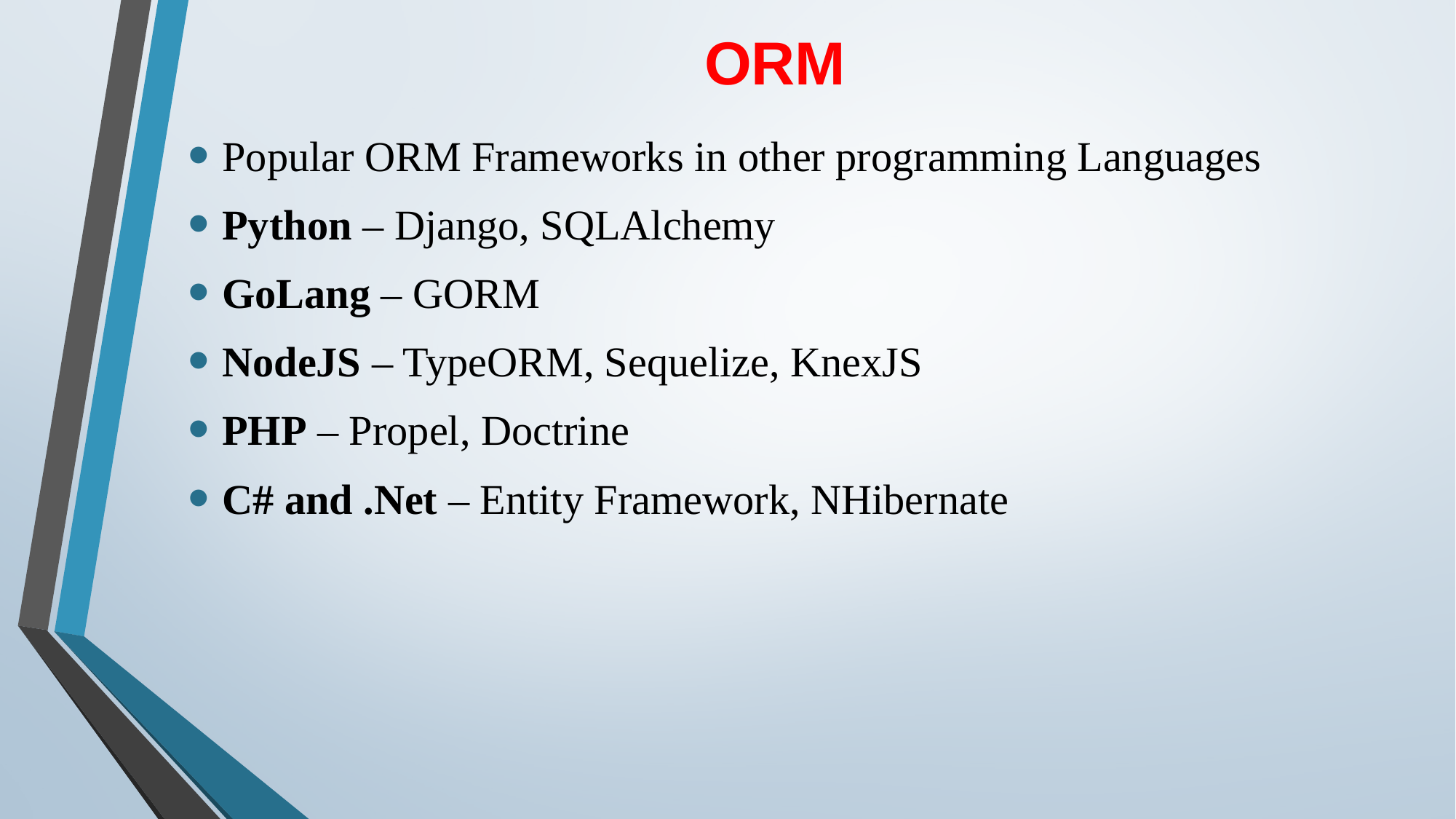

# ORM
Popular ORM Frameworks in other programming Languages
Python – Django, SQLAlchemy
GoLang – GORM
NodeJS – TypeORM, Sequelize, KnexJS
PHP – Propel, Doctrine
C# and .Net – Entity Framework, NHibernate